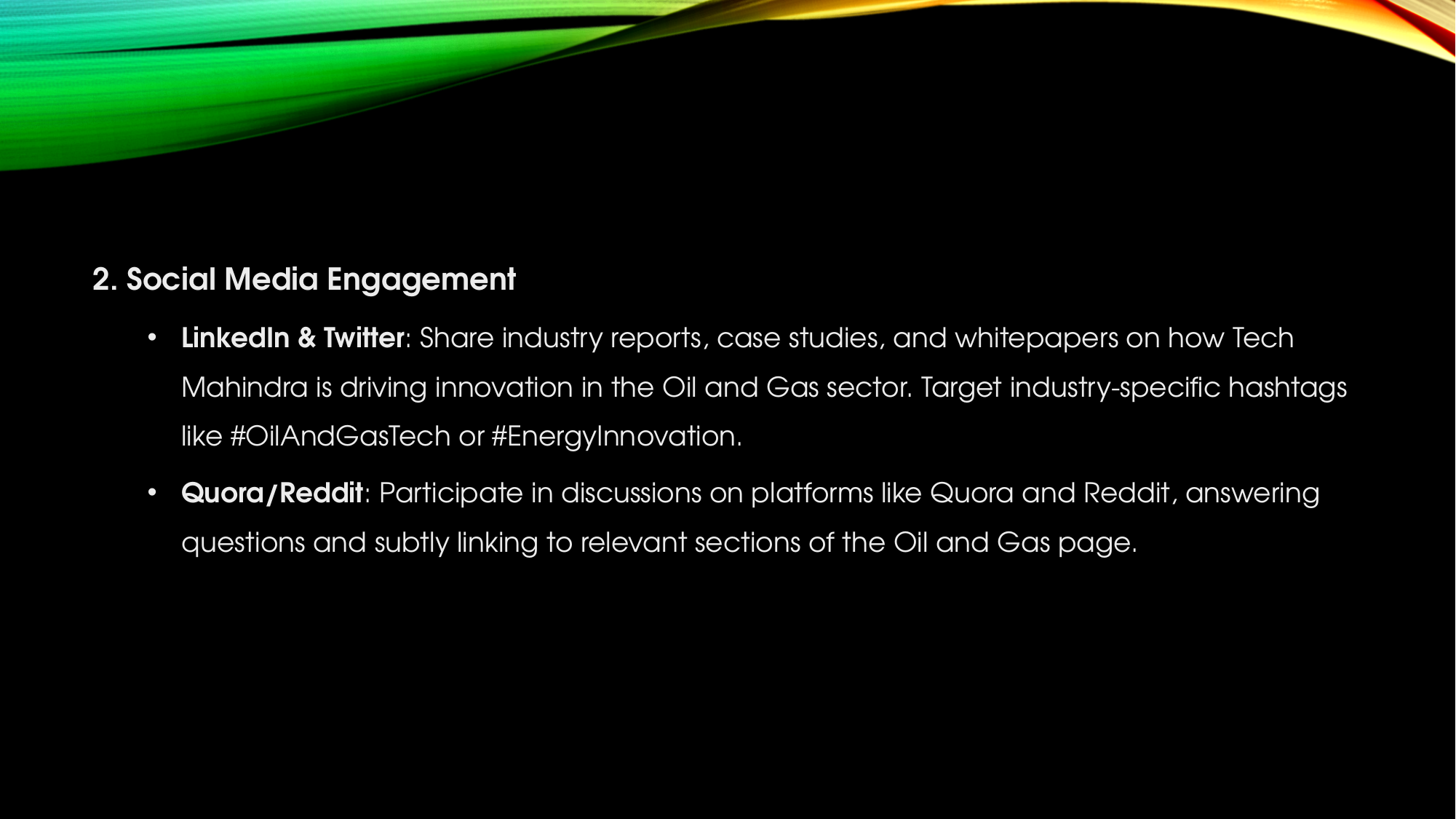

2. Social Media Engagement
LinkedIn & Twitter: Share industry reports, case studies, and whitepapers on how Tech Mahindra is driving innovation in the Oil and Gas sector. Target industry-specific hashtags like #OilAndGasTech or #EnergyInnovation.
Quora/Reddit: Participate in discussions on platforms like Quora and Reddit, answering questions and subtly linking to relevant sections of the Oil and Gas page.